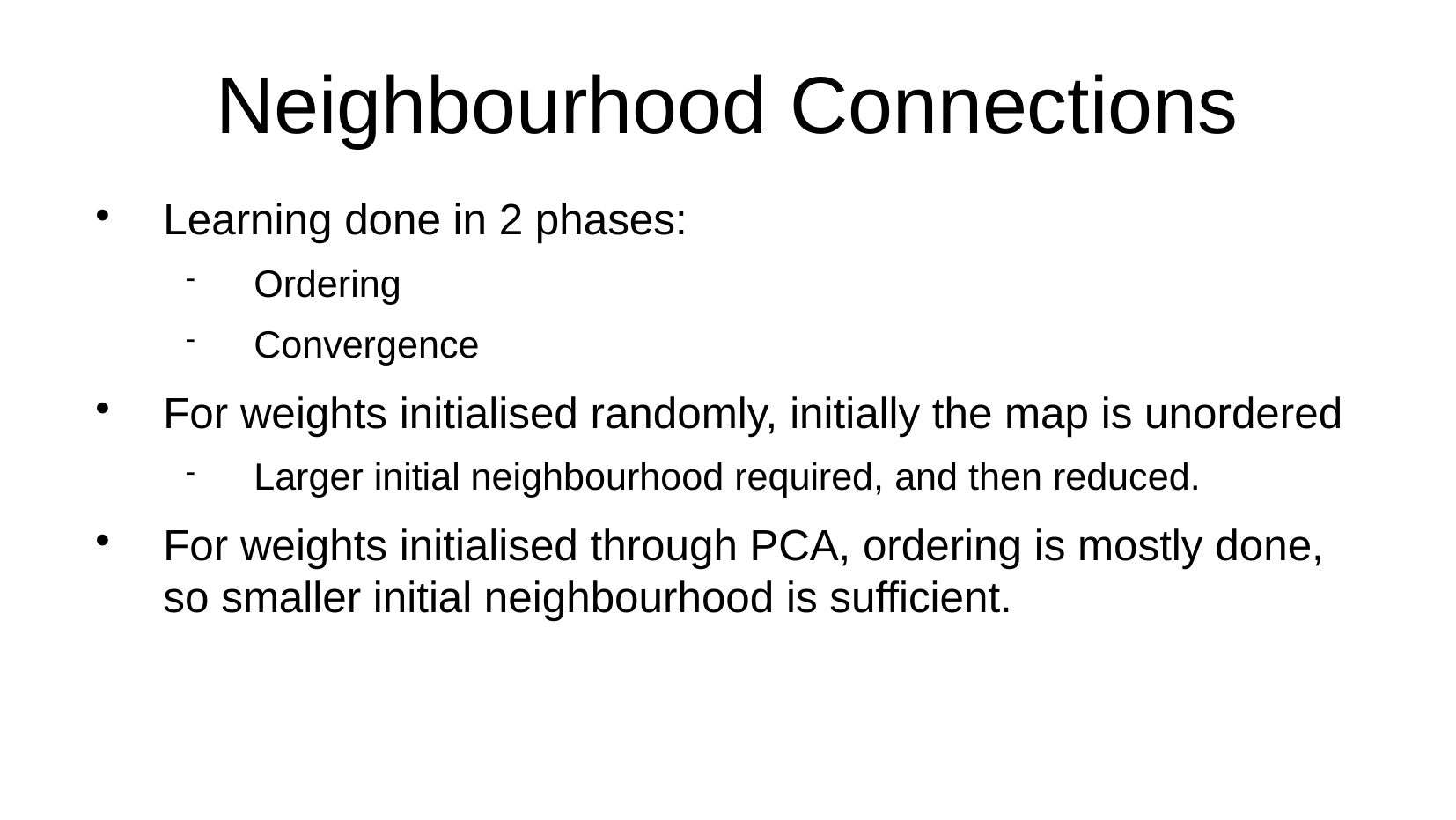

Neighbourhood Connections
Learning done in 2 phases:
Ordering
Convergence
For weights initialised randomly, initially the map is unordered
Larger initial neighbourhood required, and then reduced.
For weights initialised through PCA, ordering is mostly done, so smaller initial neighbourhood is sufficient.